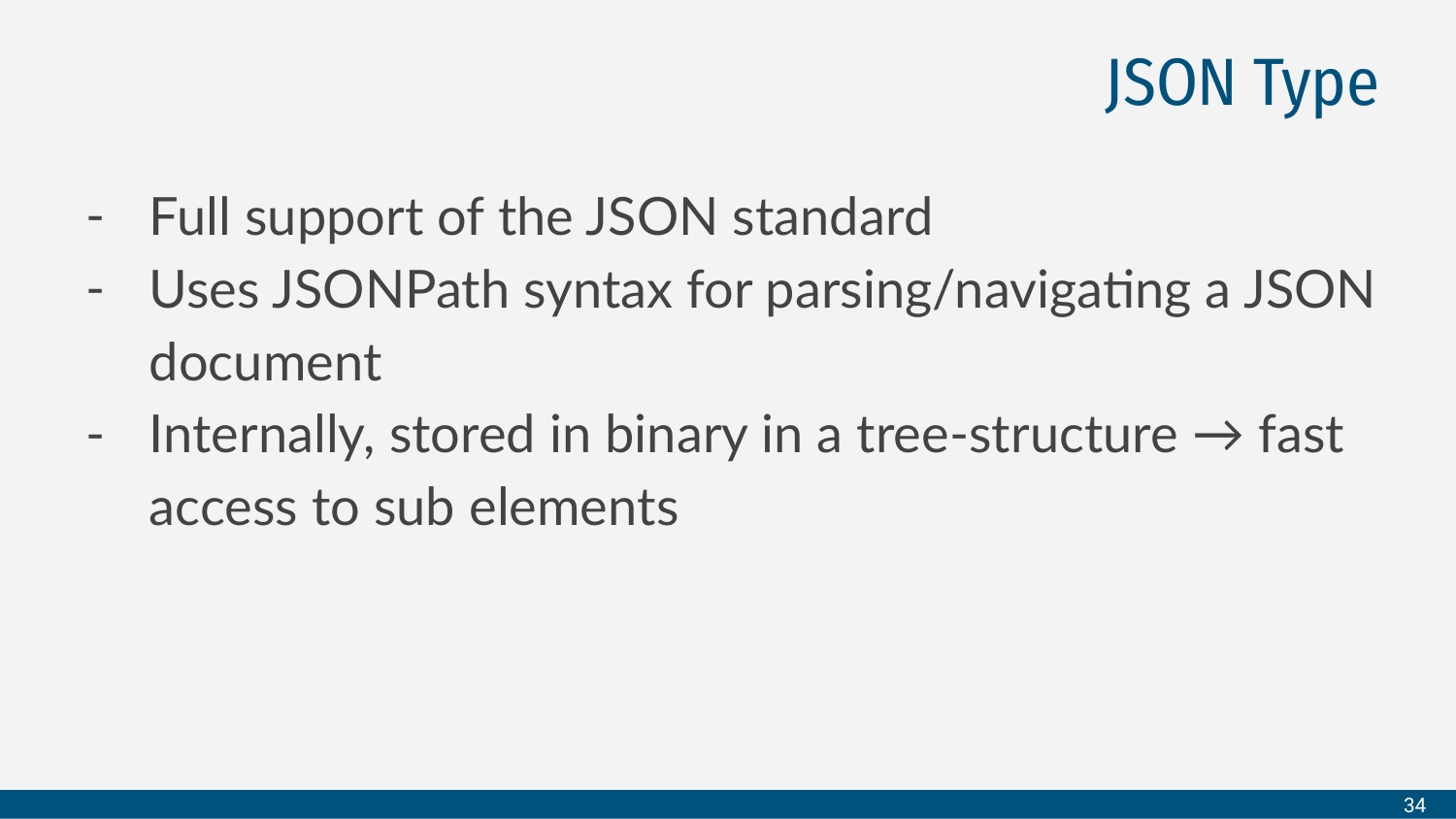

# JSON Type
Full support of the JSON standard
Uses JSONPath syntax for parsing/navigating a JSON document
Internally, stored in binary in a tree-structure → fast access to sub elements
34